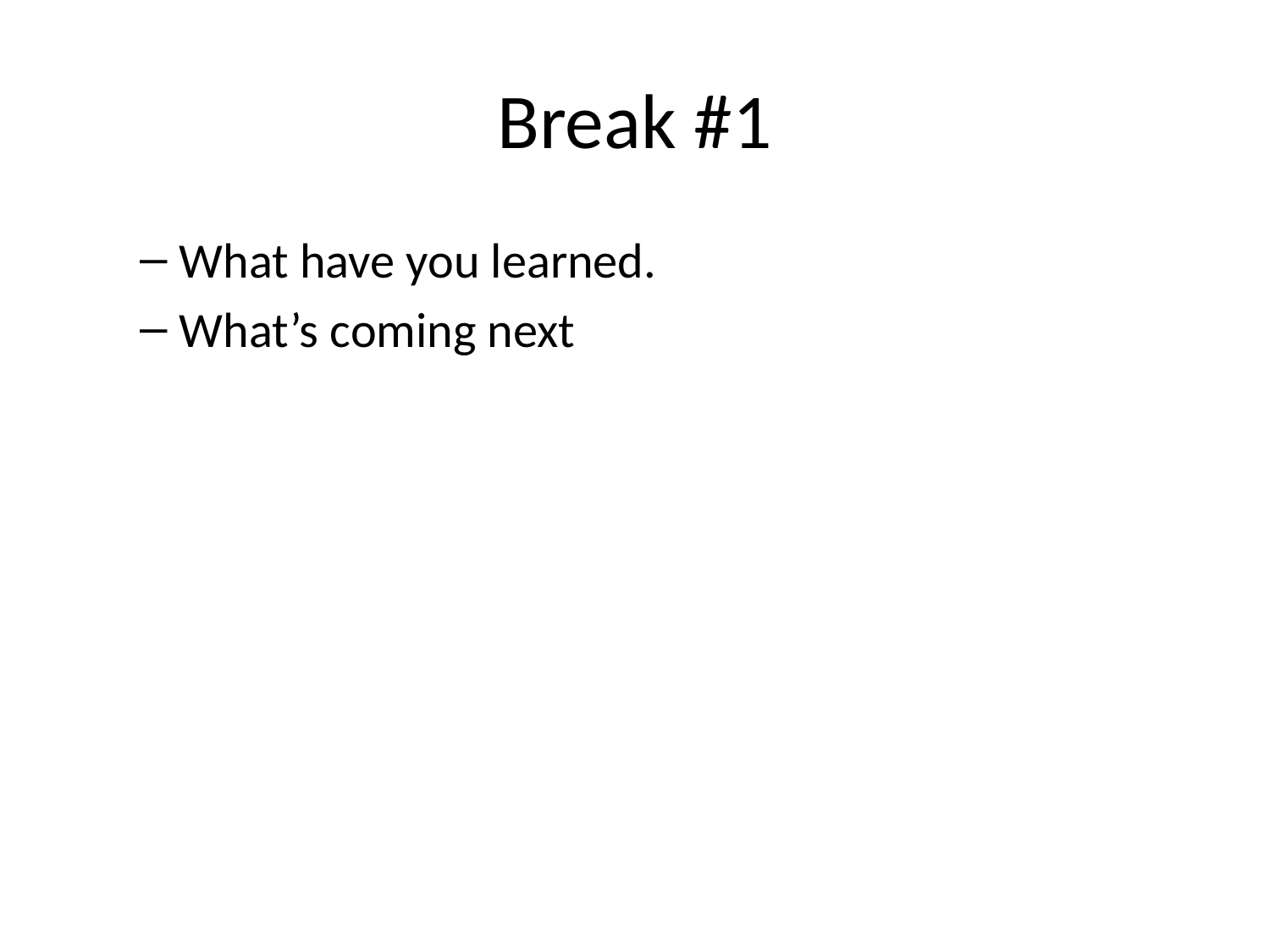

# Break #1
What have you learned.
What’s coming next